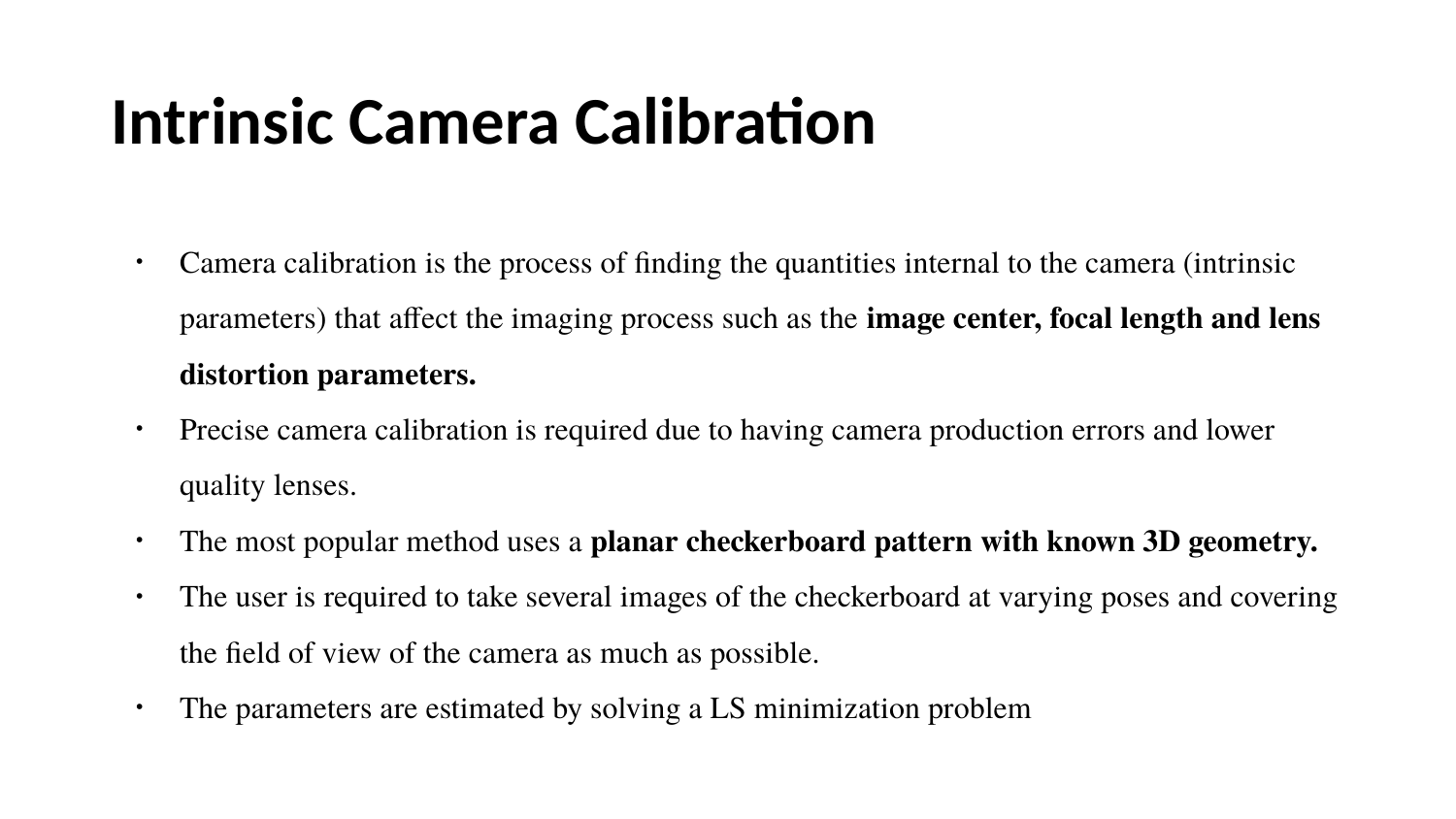

# Intrinsic Camera Calibration
Camera calibration is the process of finding the quantities internal to the camera (intrinsic parameters) that affect the imaging process such as the image center, focal length and lens distortion parameters.
Precise camera calibration is required due to having camera production errors and lower quality lenses.
The most popular method uses a planar checkerboard pattern with known 3D geometry.
The user is required to take several images of the checkerboard at varying poses and covering the field of view of the camera as much as possible.
The parameters are estimated by solving a LS minimization problem